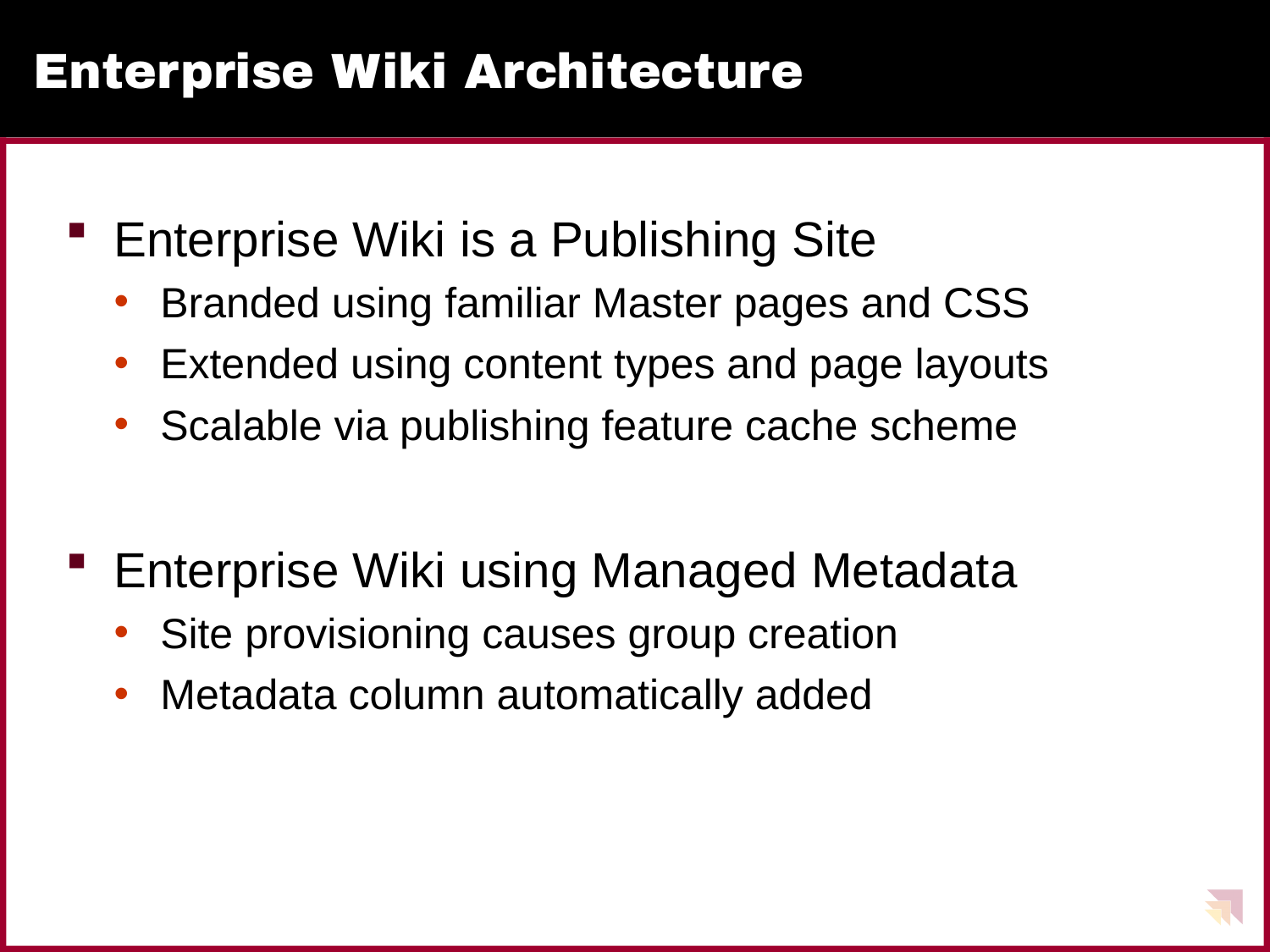

# Enterprise Wiki Architecture
Enterprise Wiki is a Publishing Site
Branded using familiar Master pages and CSS
Extended using content types and page layouts
Scalable via publishing feature cache scheme

Enterprise Wiki using Managed Metadata
Site provisioning causes group creation
Metadata column automatically added